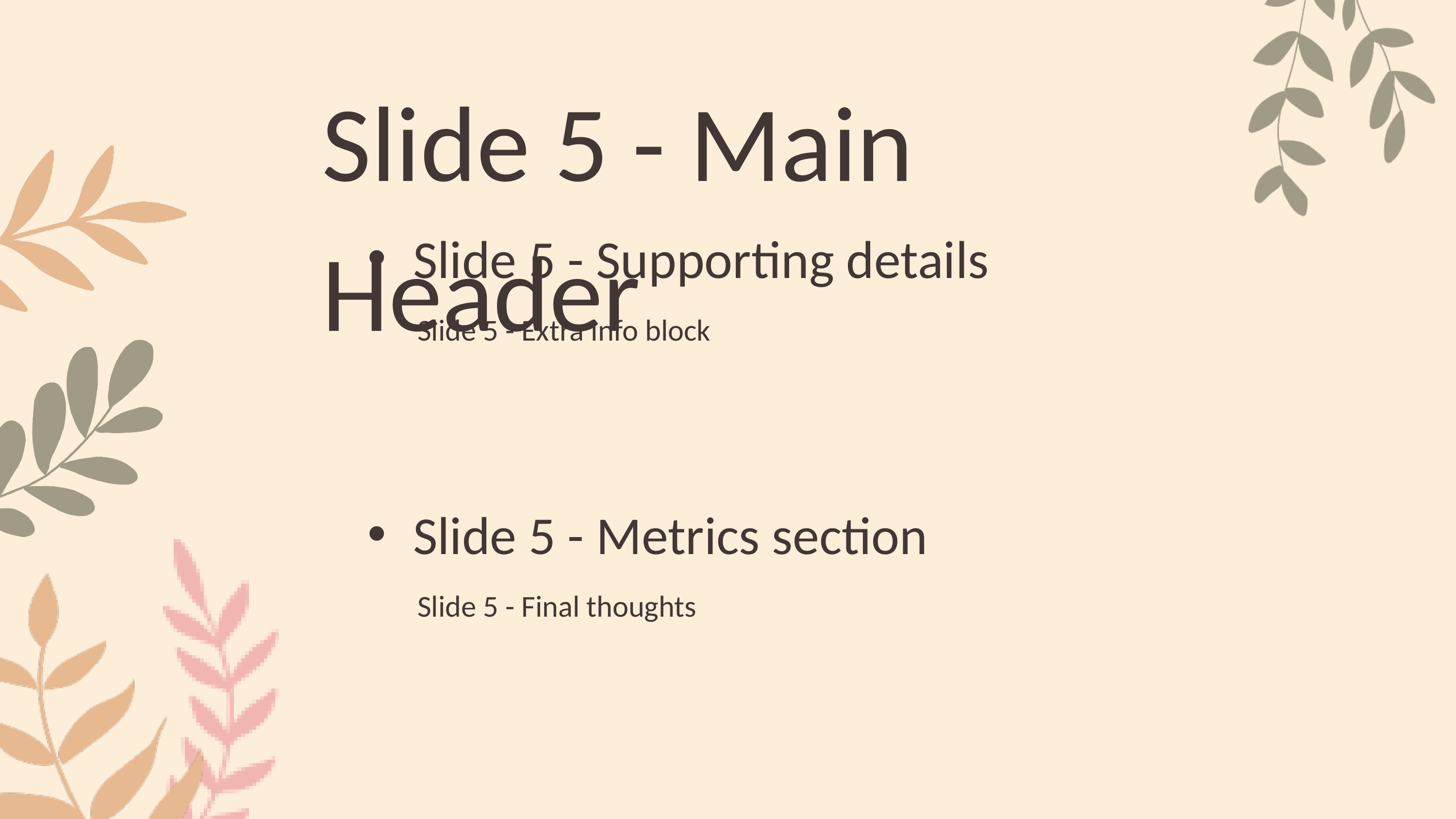

Slide 5 - Main Header
Slide 5 - Supporting details
Slide 5 - Extra info block

Slide 5 - Metrics section

Slide 5 - Final thoughts